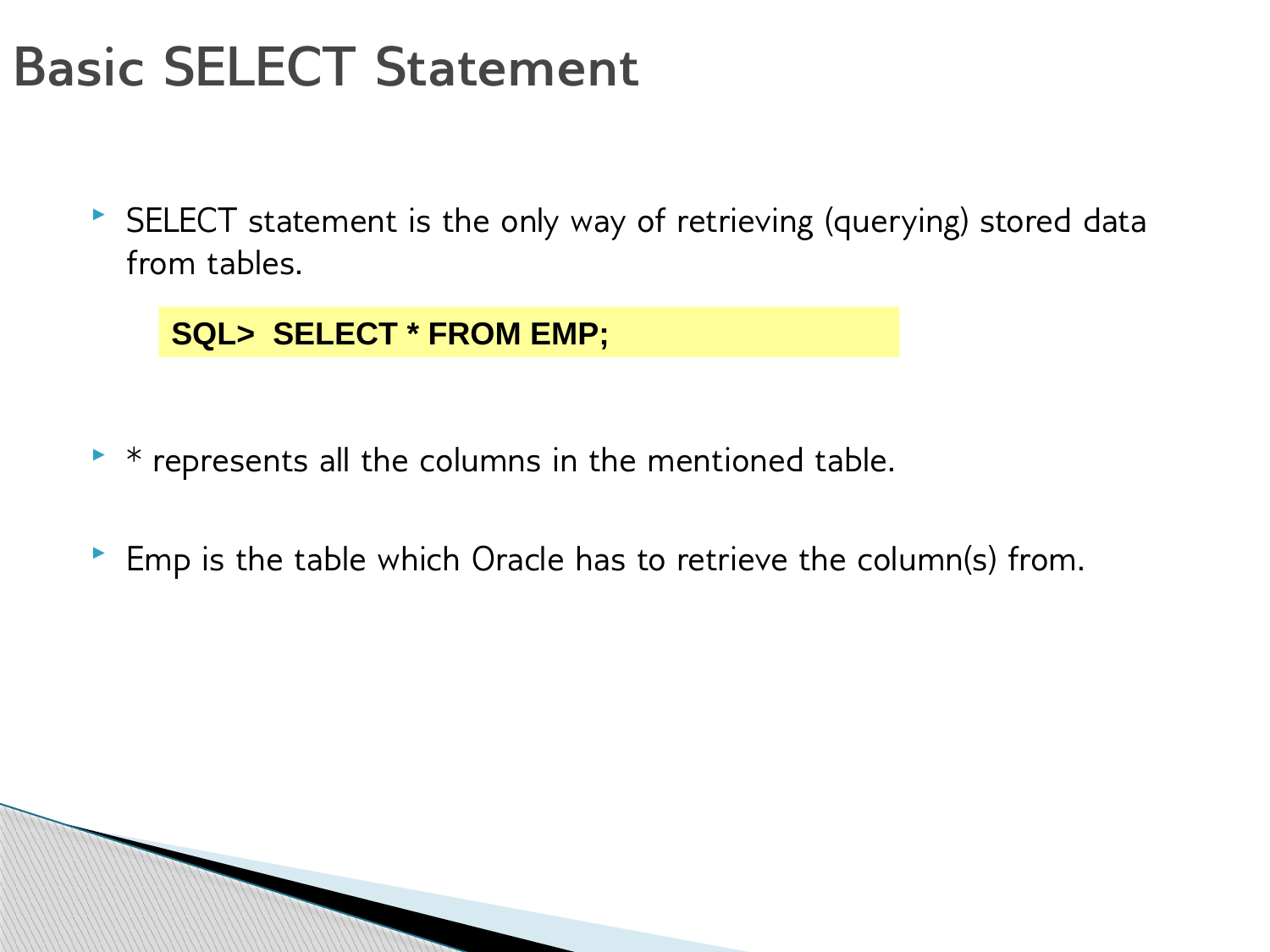

# Basic SELECT Statement
SELECT statement is the only way of retrieving (querying) stored data from tables.

* represents all the columns in the mentioned table.

Emp is the table which Oracle has to retrieve the column(s) from.
SQL>  SELECT * FROM EMP;